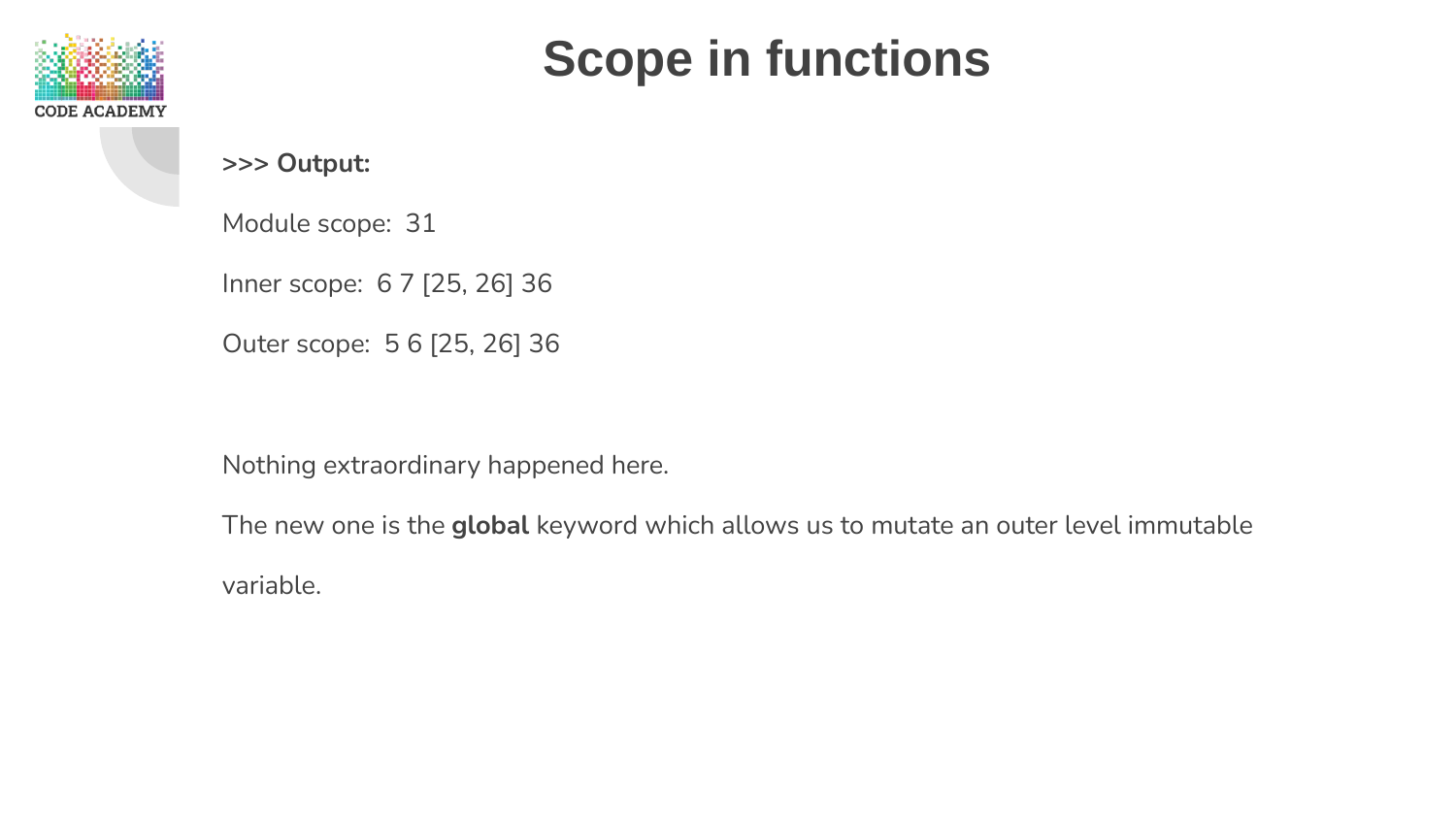

# Scope in functions
>>> Output:
Module scope:  31
Inner scope:  6 7 [25, 26] 36
Outer scope:  5 6 [25, 26] 36

Nothing extraordinary happened here.
The new one is the global keyword which allows us to mutate an outer level immutable
variable.